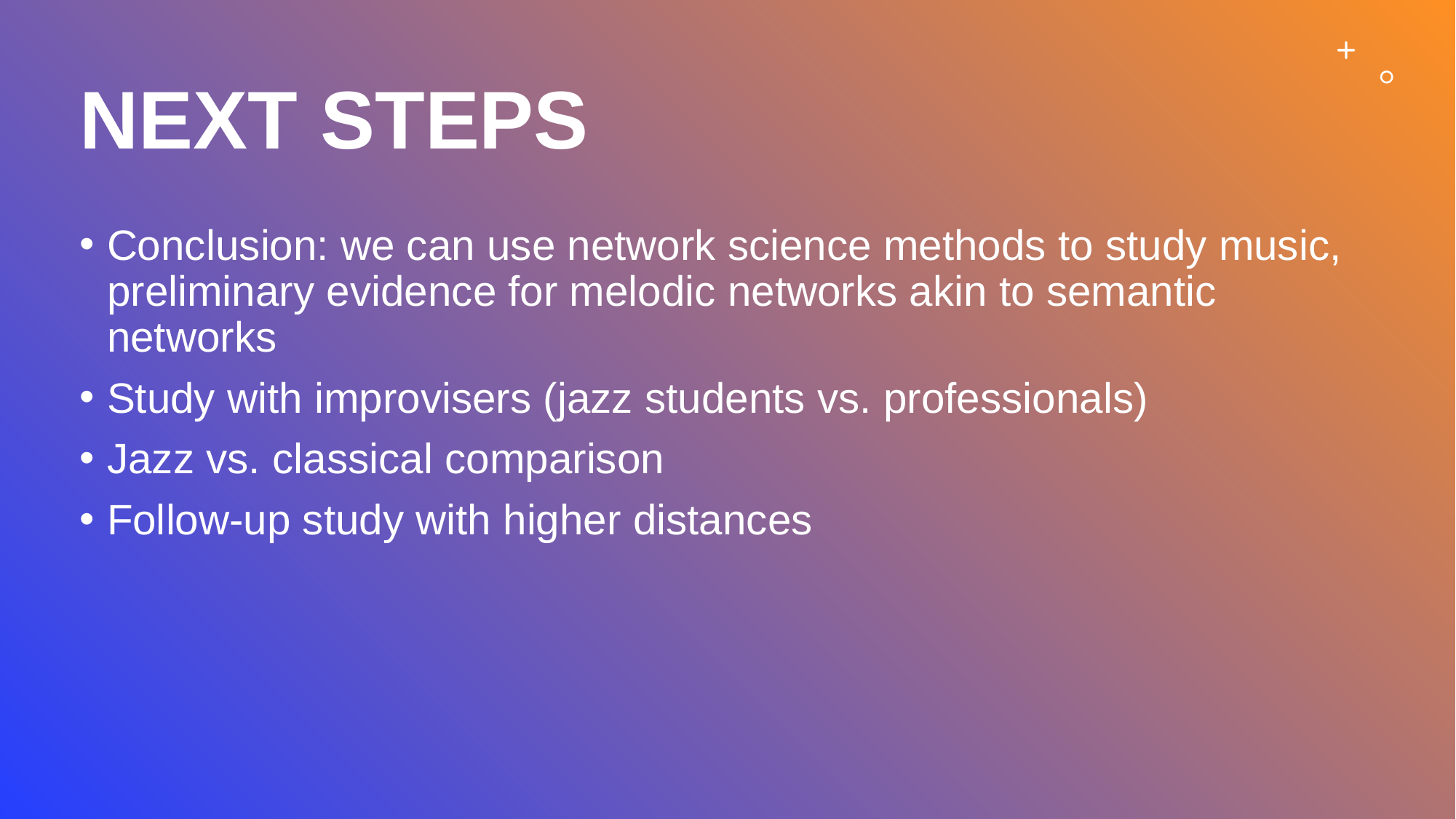

# Next steps
Conclusion: we can use network science methods to study music, preliminary evidence for melodic networks akin to semantic networks
Study with improvisers (jazz students vs. professionals)
Jazz vs. classical comparison
Follow-up study with higher distances